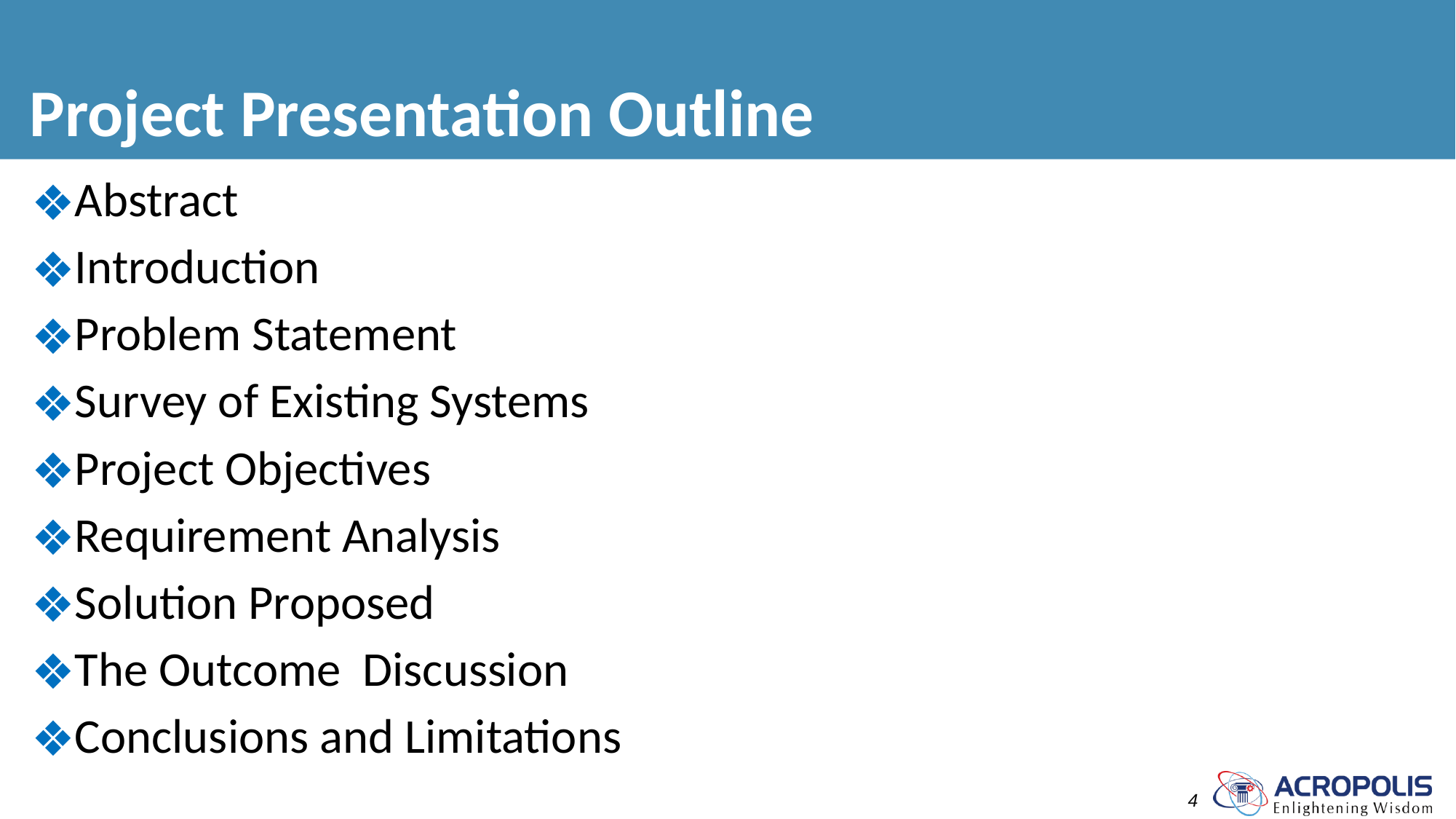

# Project Presentation Outline
Abstract
Introduction
Problem Statement
Survey of Existing Systems
Project Objectives
Requirement Analysis
Solution Proposed
The Outcome  Discussion
Conclusions and Limitations

4